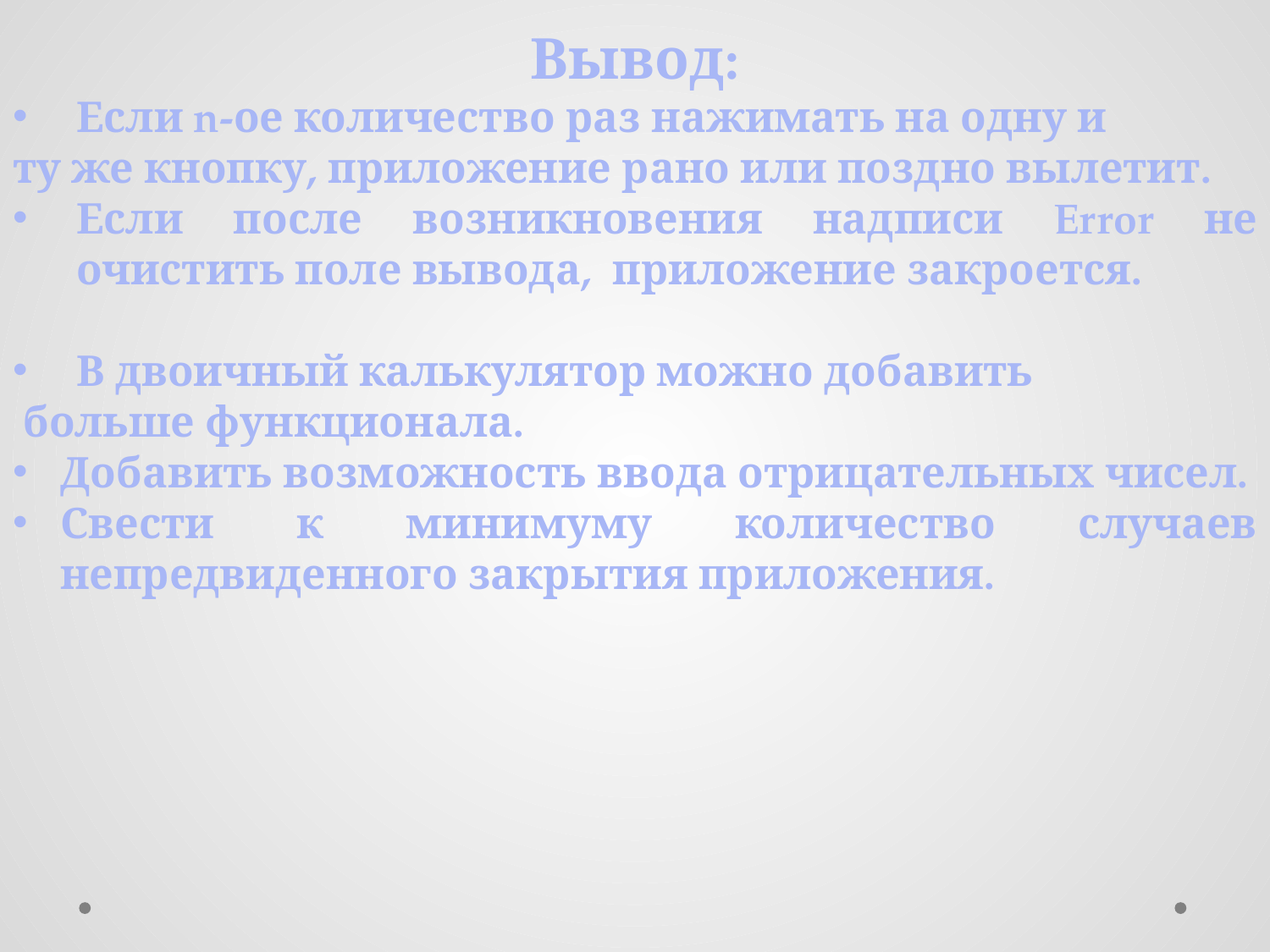

Вывод:
Если n-ое количество раз нажимать на одну и
ту же кнопку, приложение рано или поздно вылетит.
Если после возникновения надписи Error не очистить поле вывода,  приложение закроется.

В двоичный калькулятор можно добавить
 больше функционала.
Добавить возможность ввода отрицательных чисел.
Свести к минимуму количество случаев непредвиденного закрытия приложения.